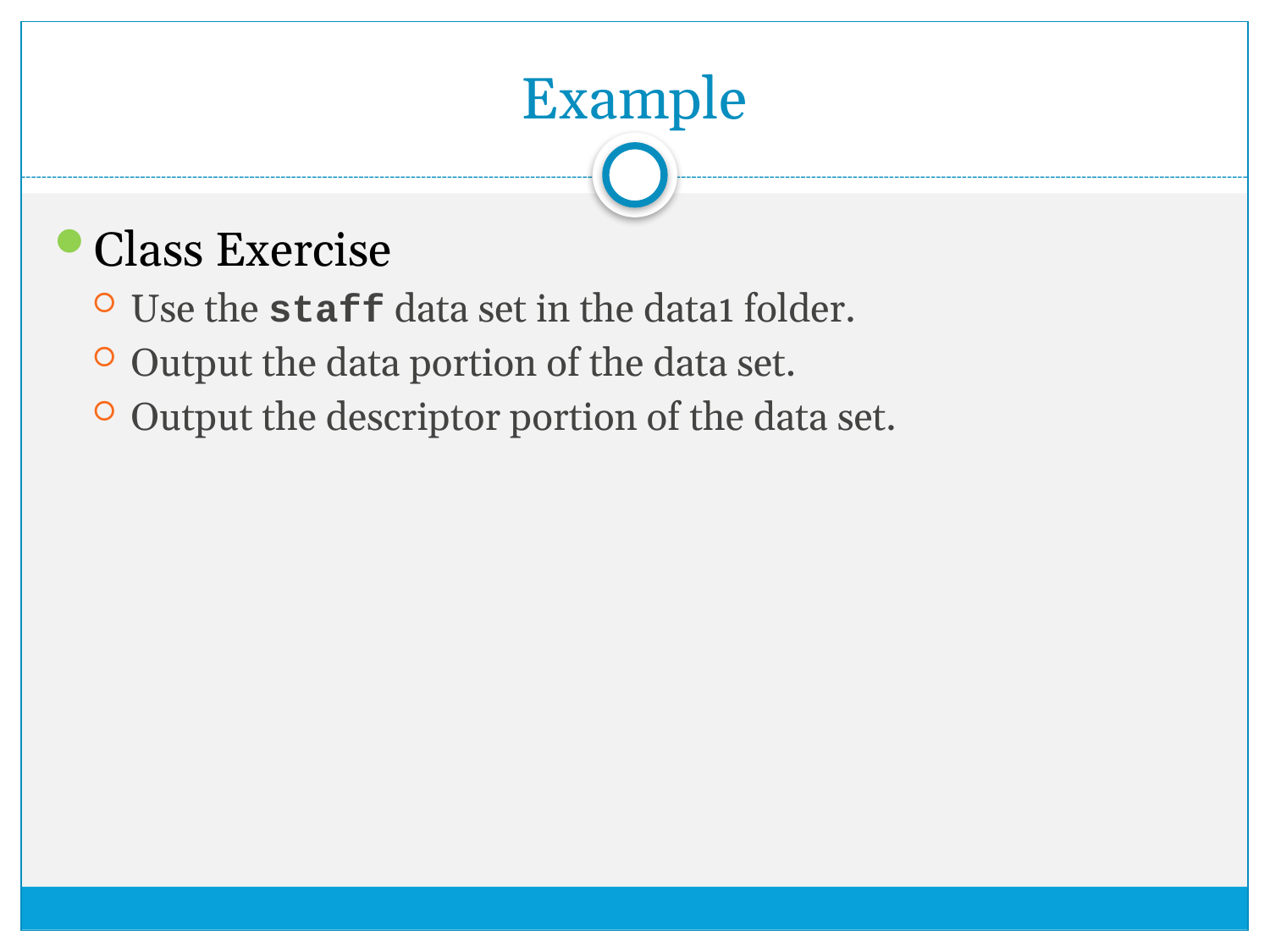

# Example
Class Exercise
Use the staff data set in the data1 folder.
Output the data portion of the data set.
Output the descriptor portion of the data set.